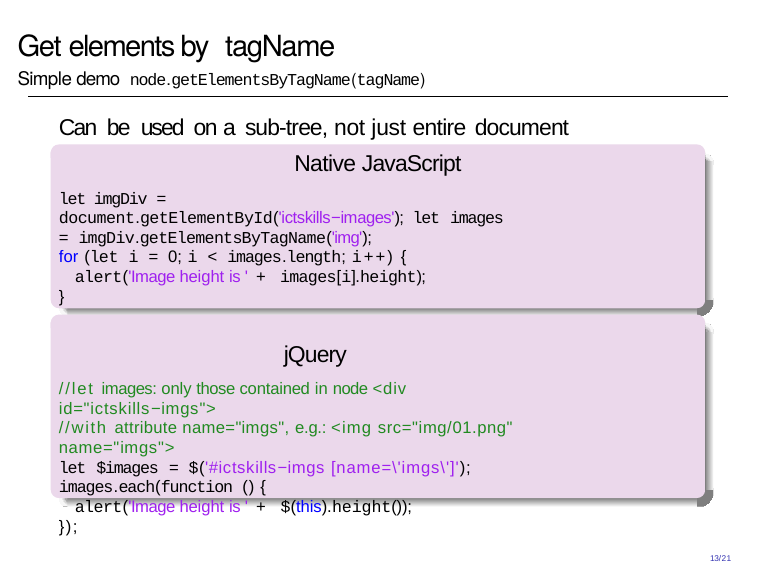

# Get elements by  tagName
Simple demo  node.getElementsByTagName(tagName)
Can  be  used  on a  sub-tree, not just entire document
Native JavaScript
let imgDiv = document.getElementById('ictskills−images');  let images = imgDiv.getElementsByTagName('img');
for (let i = 0; i < images.length; i++) {
alert('Image height is ' + images[i].height);
}

jQuery
//let images: only those contained in node <div  id="ictskills−imgs">
//with attribute name="imgs", e.g.: <img src="img/01.png" name="imgs">
let $images = $('#ictskills−imgs [name=\'imgs\']');
images.each(function () {
alert('Image height is ' + $(this).height());
});

13/21